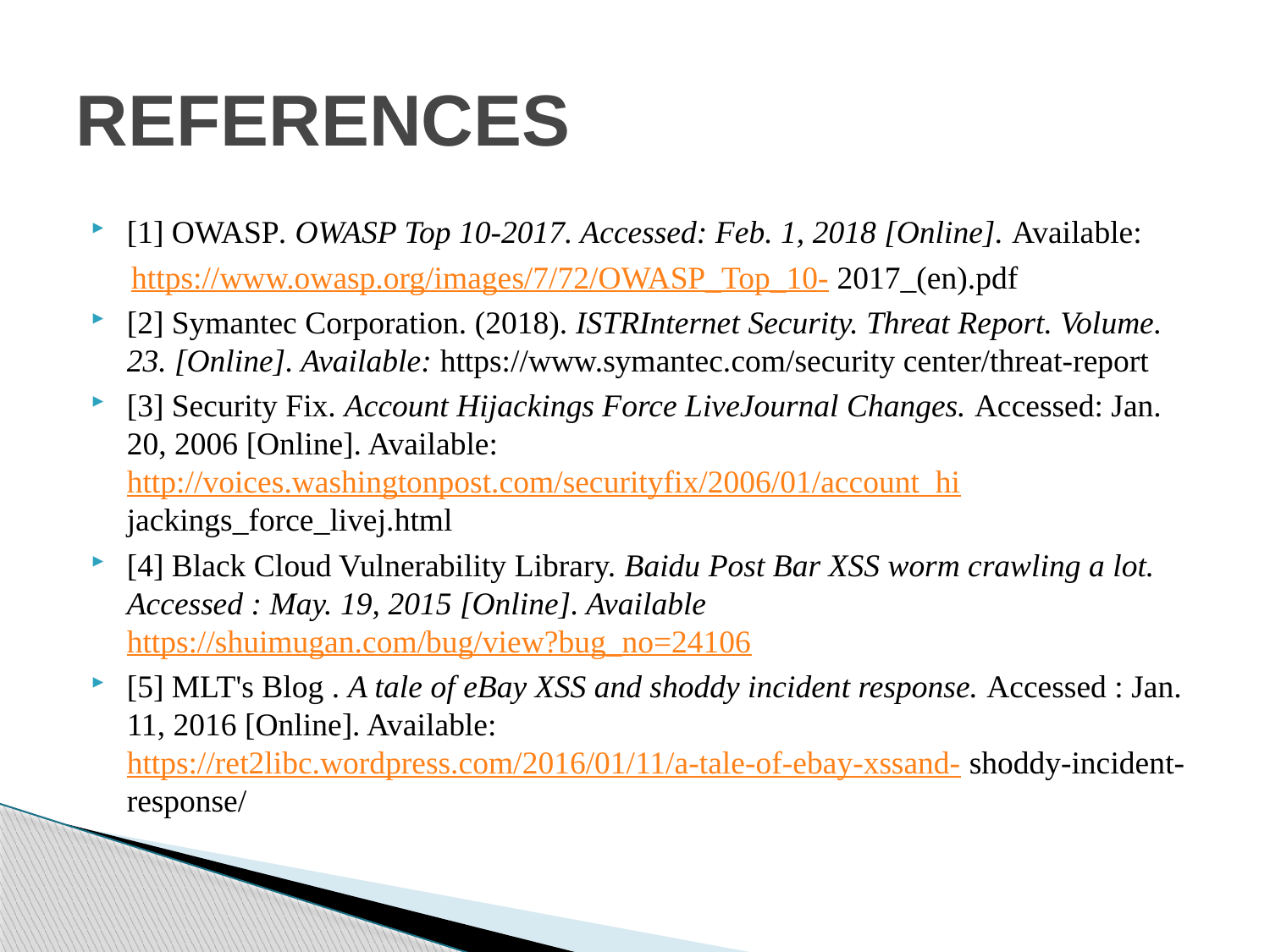

# REFERENCES
[1] OWASP. OWASP Top 10-2017. Accessed: Feb. 1, 2018 [Online]. Available:
     https://www.owasp.org/images/7/72/OWASP_Top_10- 2017_(en).pdf
[2] Symantec Corporation. (2018). ISTRInternet Security. Threat Report. Volume. 23. [Online]. Available: https://www.symantec.com/security center/threat-report
[3] Security Fix. Account Hijackings Force LiveJournal Changes. Accessed: Jan. 20, 2006 [Online]. Available: http://voices.washingtonpost.com/securityfix/2006/01/account_hi jackings_force_livej.html
[4] Black Cloud Vulnerability Library. Baidu Post Bar XSS worm crawling a lot. Accessed : May. 19, 2015 [Online]. Available https://shuimugan.com/bug/view?bug_no=24106
[5] MLT's Blog . A tale of eBay XSS and shoddy incident response. Accessed : Jan. 11, 2016 [Online]. Available: https://ret2libc.wordpress.com/2016/01/11/a-tale-of-ebay-xssand- shoddy-incident-response/